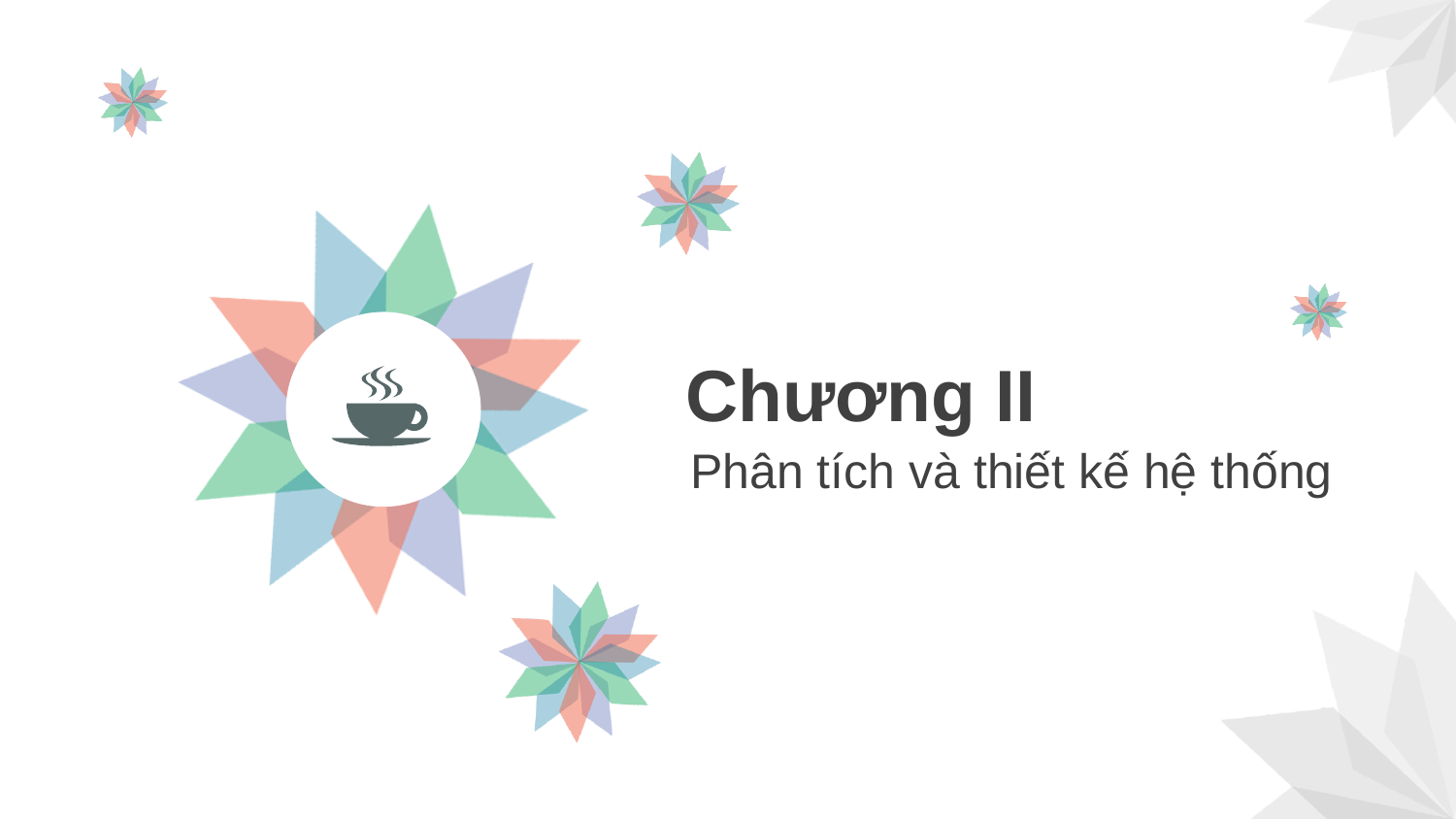

Chương II

Phân tích và thiết kế hệ thống